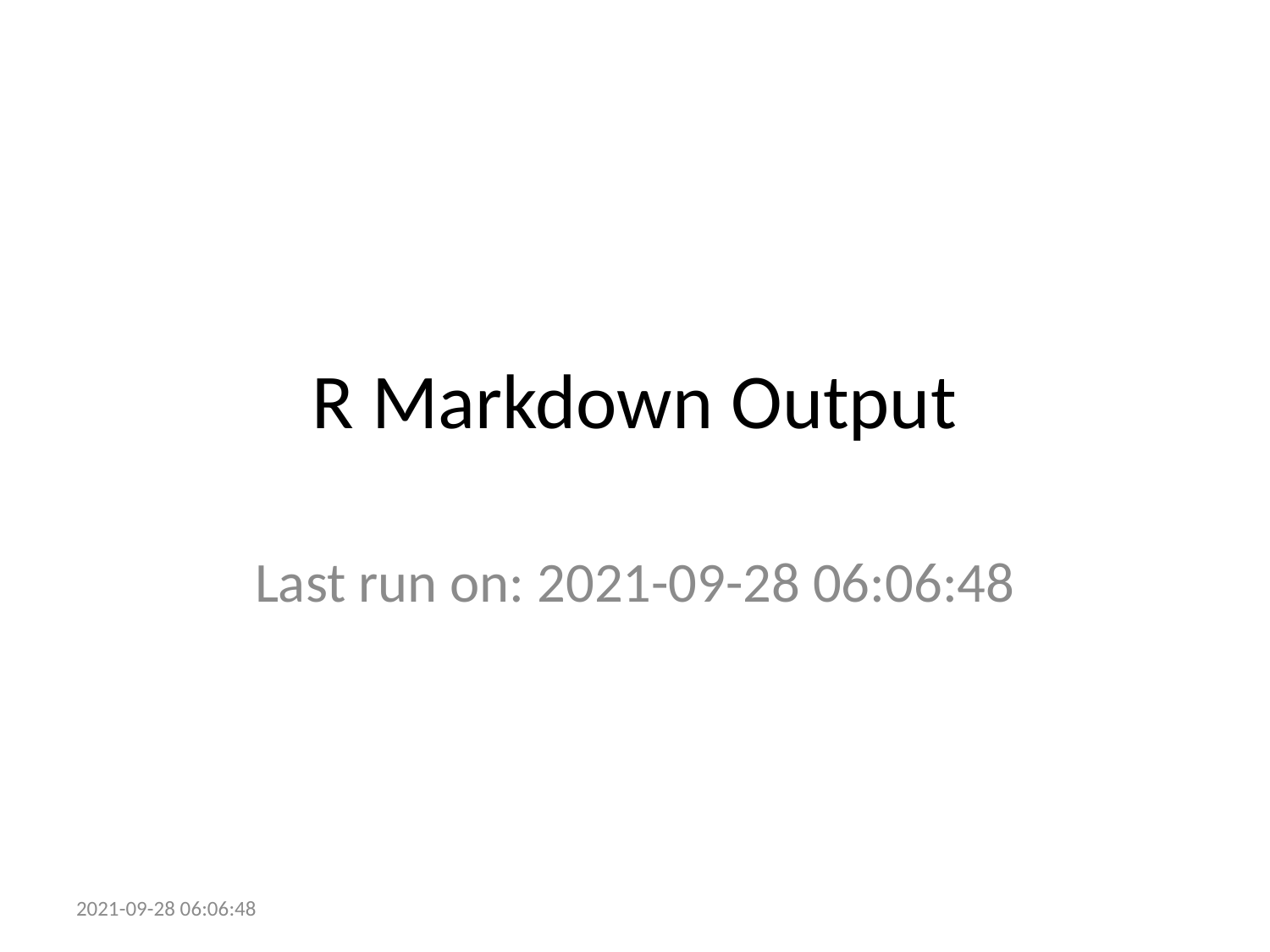

# R Markdown Output
Last run on: 2021-09-28 06:06:48
2021-09-28 06:06:48